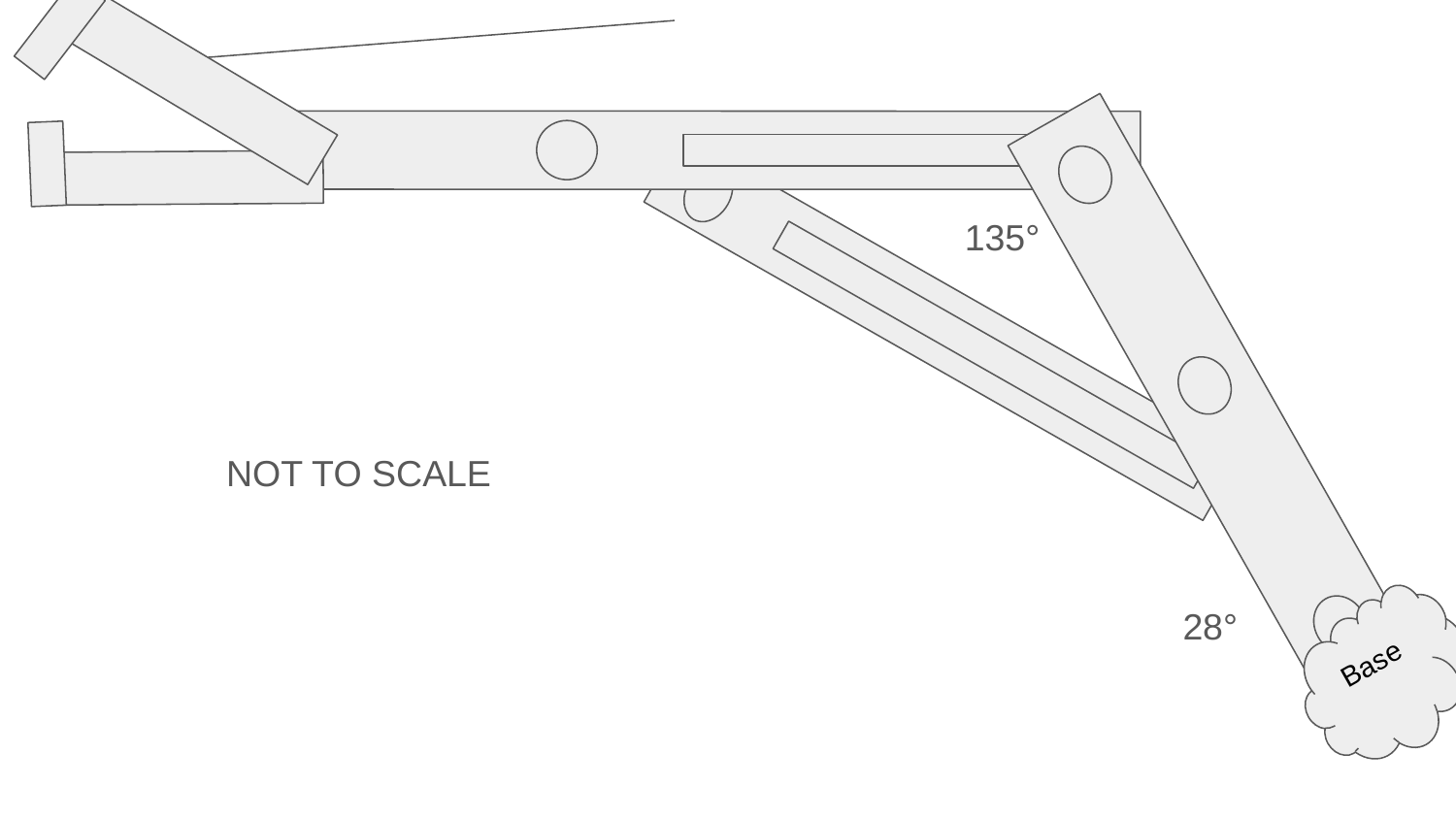

Base

Base

135°

NOT TO SCALE
28°